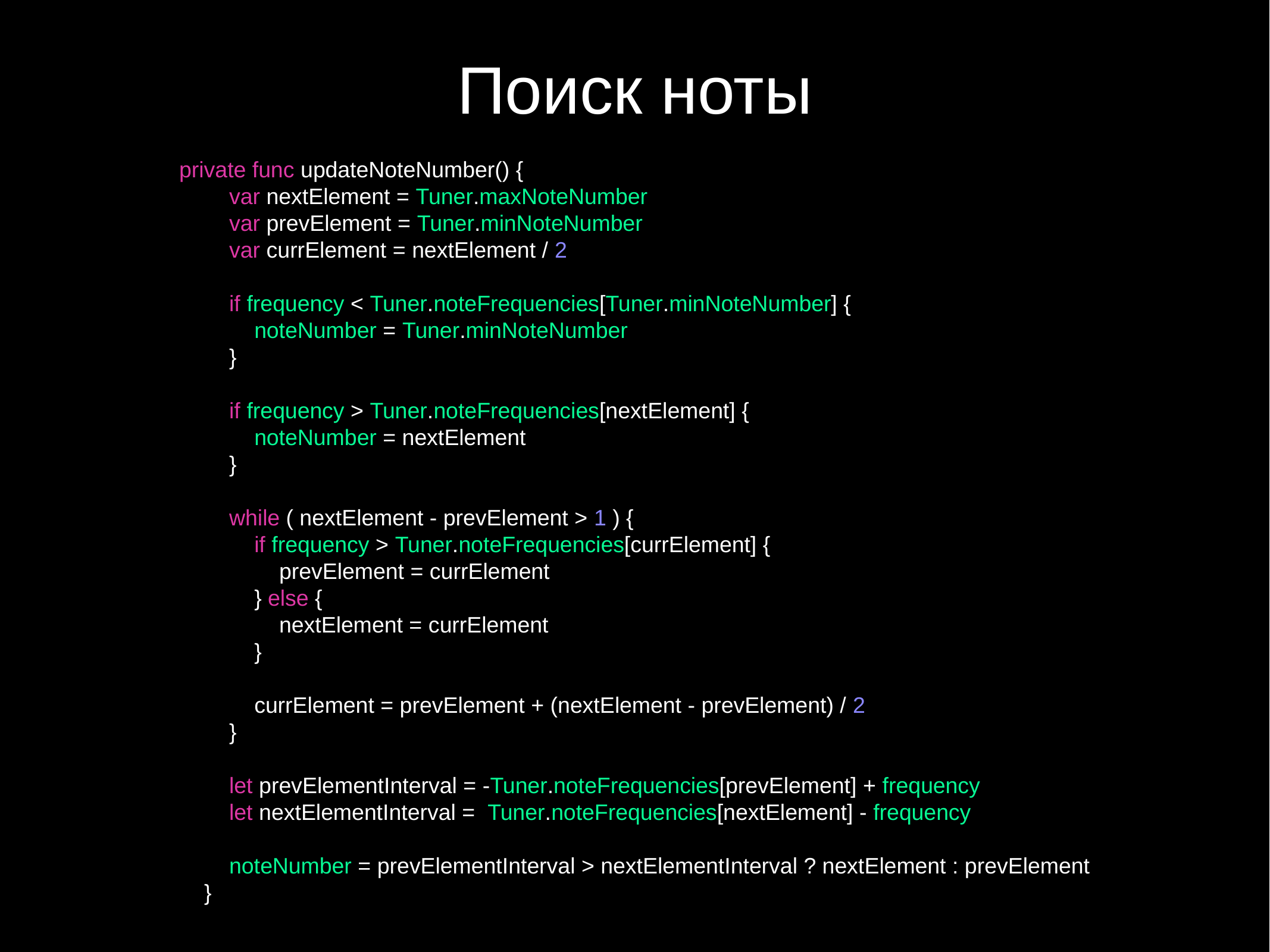

Поиск ноты
private func updateNoteNumber() {
        var nextElement = Tuner.maxNoteNumber
        var prevElement = Tuner.minNoteNumber
        var currElement = nextElement / 2

        if frequency < Tuner.noteFrequencies[Tuner.minNoteNumber] {
            noteNumber = Tuner.minNoteNumber
        }

        if frequency > Tuner.noteFrequencies[nextElement] {
            noteNumber = nextElement
        }

        while ( nextElement - prevElement > 1 ) {
            if frequency > Tuner.noteFrequencies[currElement] {
                prevElement = currElement
            } else {
                nextElement = currElement
            }

            currElement = prevElement + (nextElement - prevElement) / 2
        }

        let prevElementInterval = -Tuner.noteFrequencies[prevElement] + frequency
        let nextElementInterval =  Tuner.noteFrequencies[nextElement] - frequency

        noteNumber = prevElementInterval > nextElementInterval ? nextElement : prevElement
    }